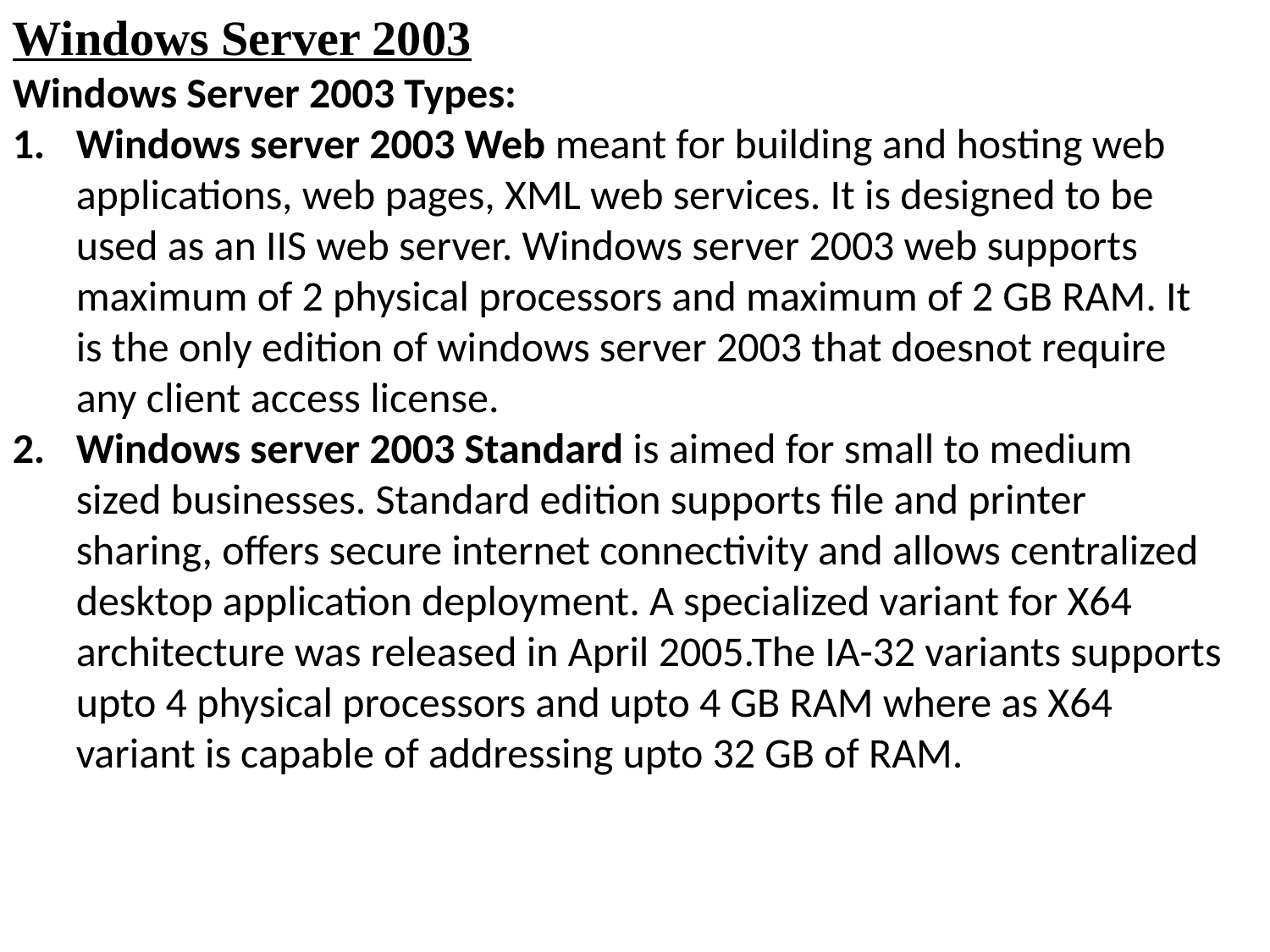

Windows Server 2003
Windows Server 2003 Types:
Windows server 2003 Web meant for building and hosting web applications, web pages, XML web services. It is designed to be used as an IIS web server. Windows server 2003 web supports maximum of 2 physical processors and maximum of 2 GB RAM. It is the only edition of windows server 2003 that doesnot require any client access license.
Windows server 2003 Standard is aimed for small to medium sized businesses. Standard edition supports file and printer sharing, offers secure internet connectivity and allows centralized desktop application deployment. A specialized variant for X64 architecture was released in April 2005.The IA-32 variants supports upto 4 physical processors and upto 4 GB RAM where as X64 variant is capable of addressing upto 32 GB of RAM.